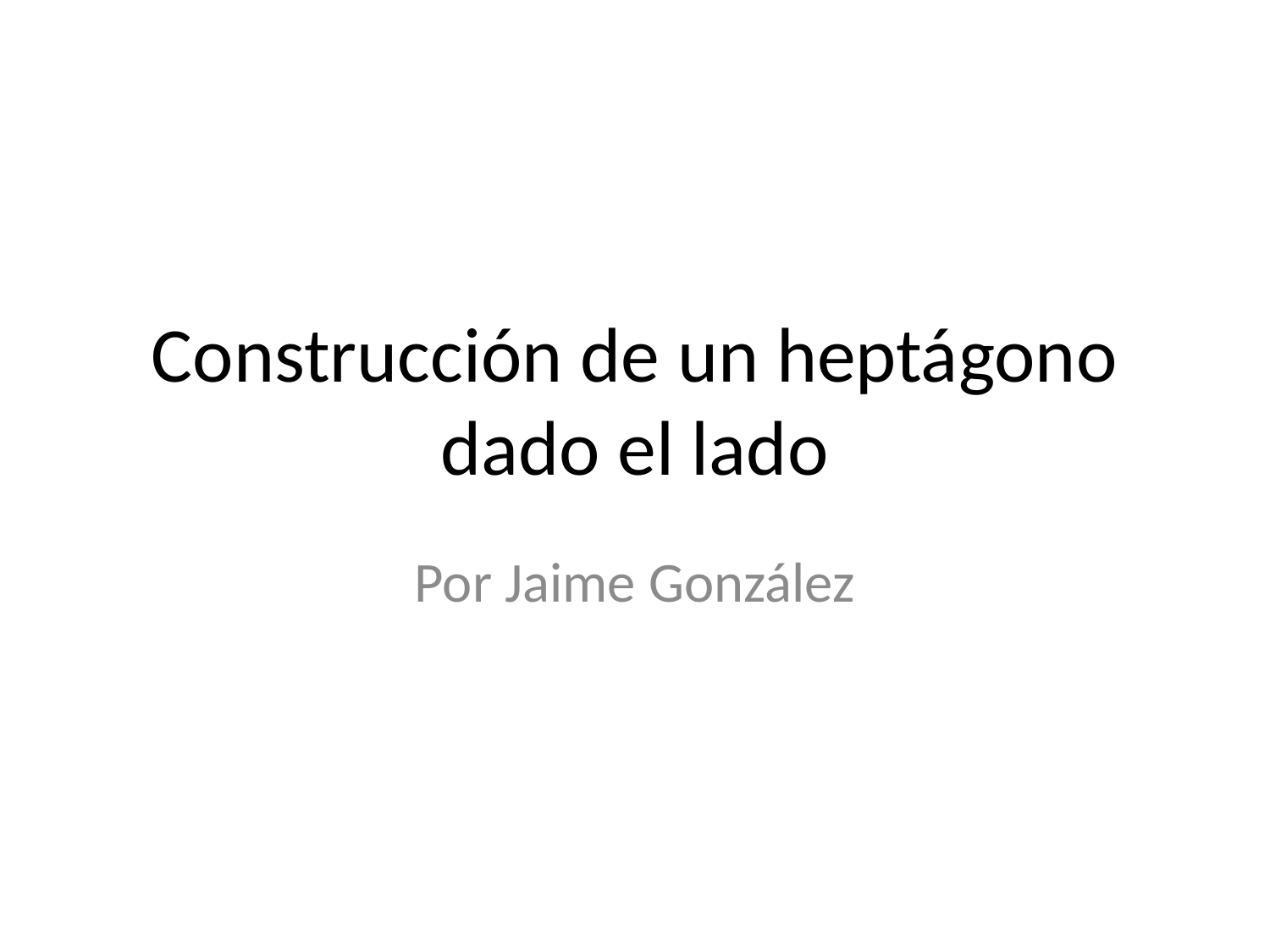

# Construcción de un heptágono dado el lado
Por Jaime González